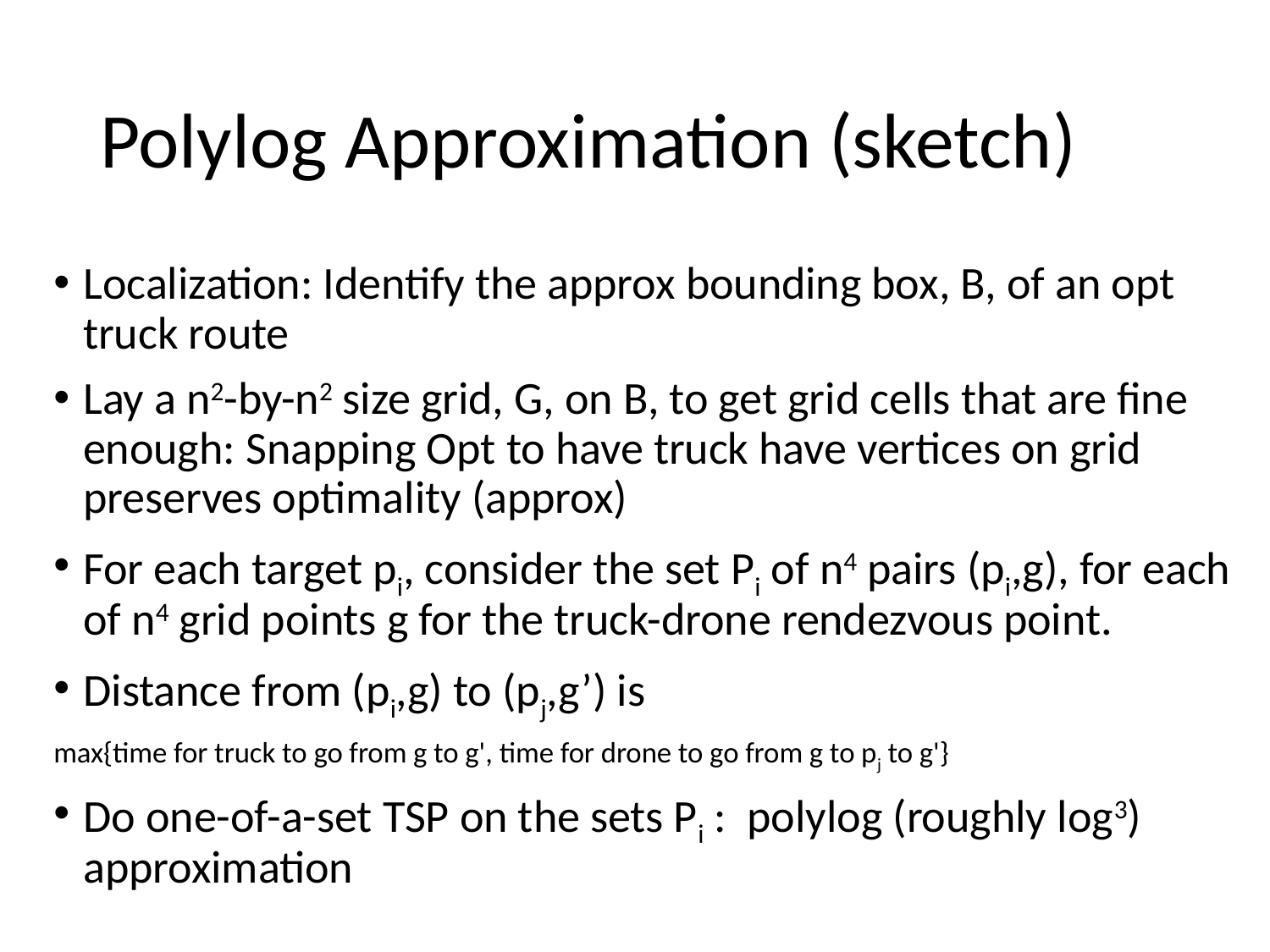

# Polylog Approximation (sketch)
Localization: Identify the approx bounding box, B, of an opt truck route
Lay a n2-by-n2 size grid, G, on B, to get grid cells that are fine enough: Snapping Opt to have truck have vertices on grid preserves optimality (approx)
For each target pi, consider the set Pi of n4 pairs (pi,g), for each of n4 grid points g for the truck-drone rendezvous point.
Distance from (pi,g) to (pj,g’) is
max{time for truck to go from g to g', time for drone to go from g to pj to g'}
Do one-of-a-set TSP on the sets Pi :  polylog (roughly log3) approximation